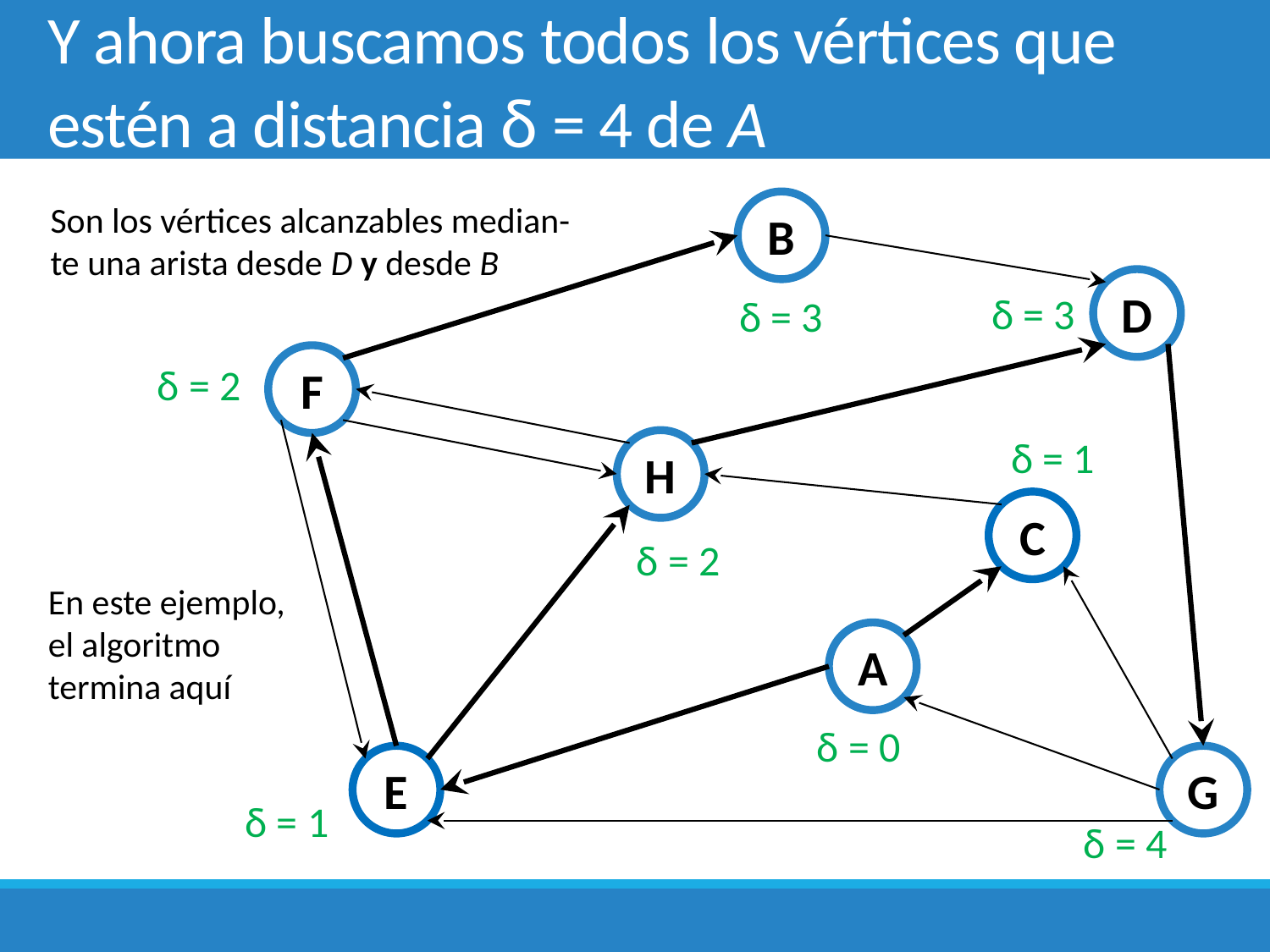

# Y ahora buscamos todos los vértices que estén a distancia δ = 4 de A
Son los vértices alcanzables median-
te una arista desde D y desde B
B
D
δ = 3
δ = 3
F
δ = 2
δ = 1
H
C
δ = 2
En este ejemplo,
el algoritmo
termina aquí
A
δ = 0
E
G
δ = 1
δ = 4